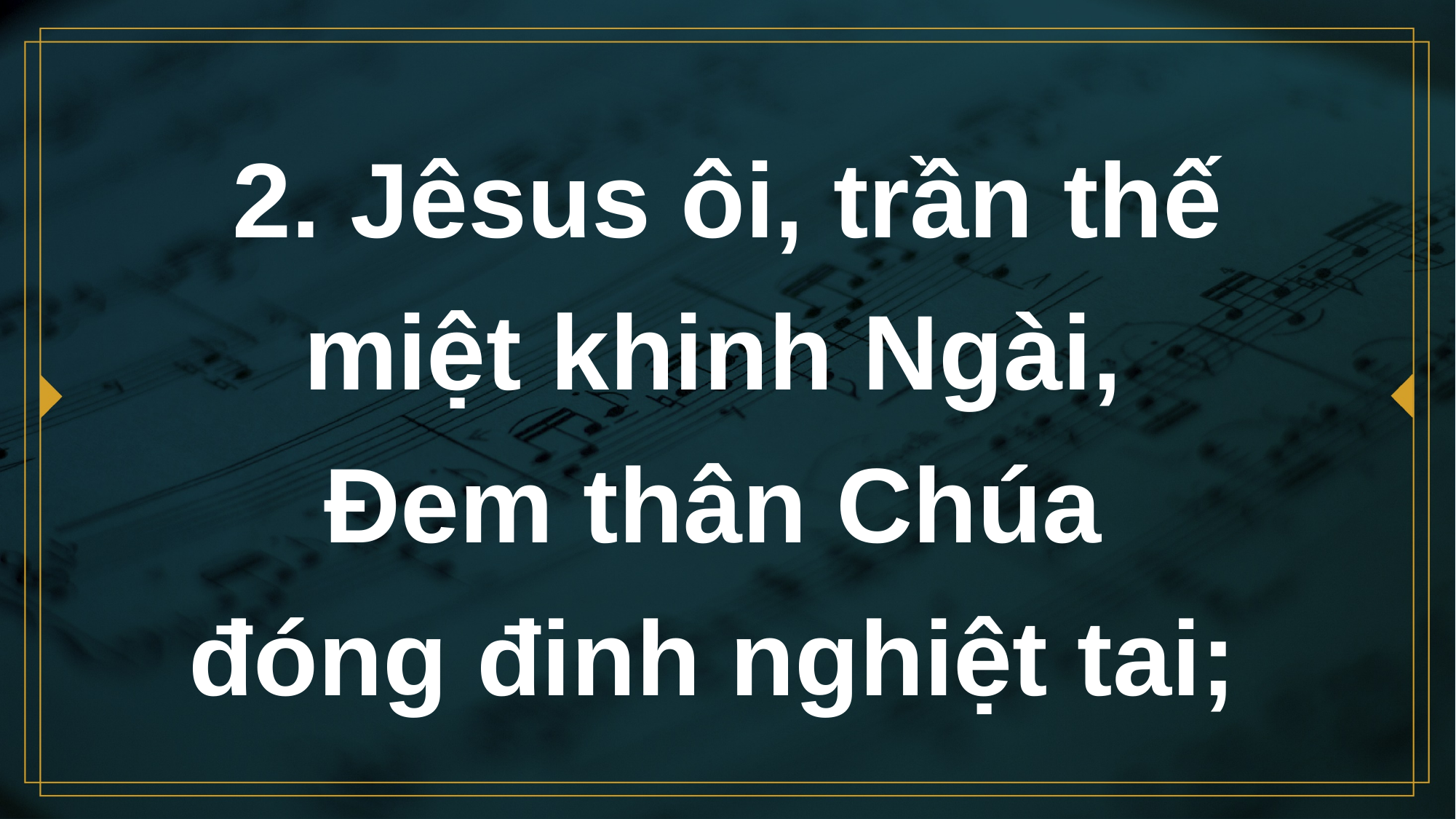

# 2. Jêsus ôi, trần thế miệt khinh Ngài, Đem thân Chúa đóng đinh nghiệt tai;